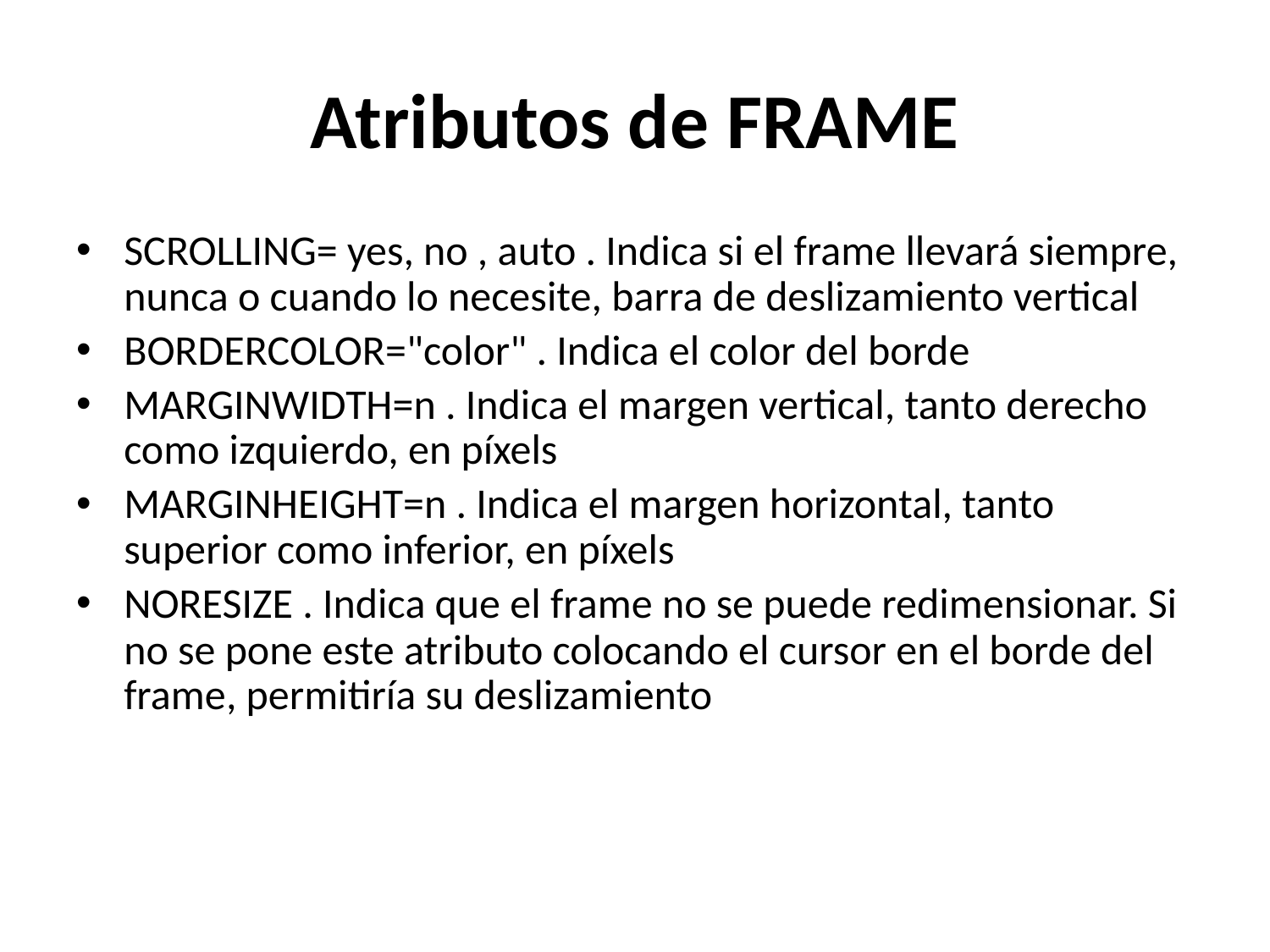

# Atributos de FRAME
SCROLLING= yes, no , auto . Indica si el frame llevará siempre, nunca o cuando lo necesite, barra de deslizamiento vertical
BORDERCOLOR="color" . Indica el color del borde
MARGINWIDTH=n . Indica el margen vertical, tanto derecho como izquierdo, en píxels
MARGINHEIGHT=n . Indica el margen horizontal, tanto superior como inferior, en píxels
NORESIZE . Indica que el frame no se puede redimensionar. Si no se pone este atributo colocando el cursor en el borde del frame, permitiría su deslizamiento